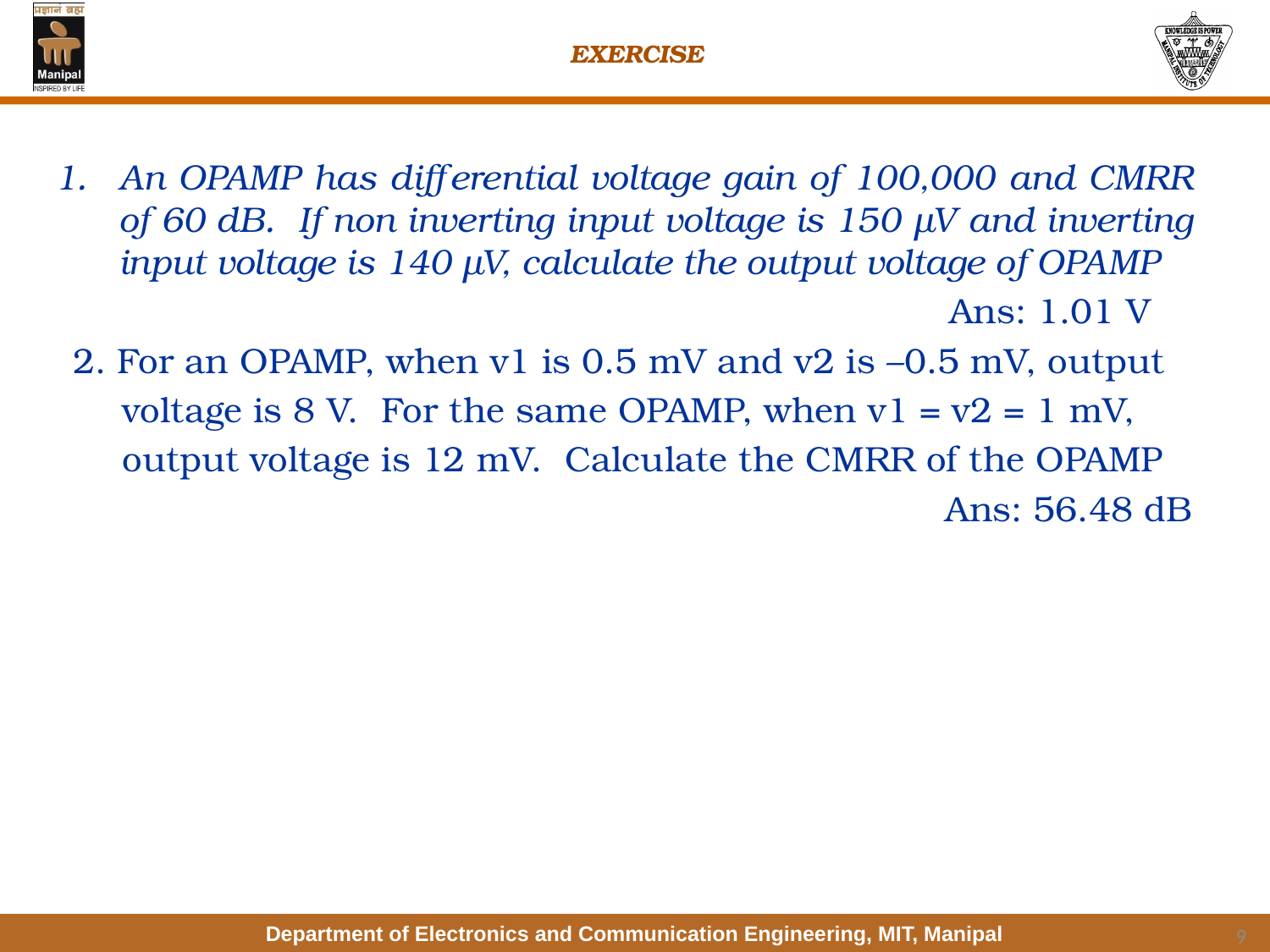

# EXERCISE
An OPAMP has differential voltage gain of 100,000 and CMRR of 60 dB.  If non inverting input voltage is 150 μV and inverting input voltage is 140 μV, calculate the output voltage of OPAMP
						        Ans: 1.01 V
2. For an OPAMP, when v1 is 0.5 mV and v2 is –0.5 mV, output
      voltage is 8 V.  For the same OPAMP, when v1 = v2 = 1 mV,
      output voltage is 12 mV.  Calculate the CMRR of the OPAMP
							Ans: 56.48 dB

9